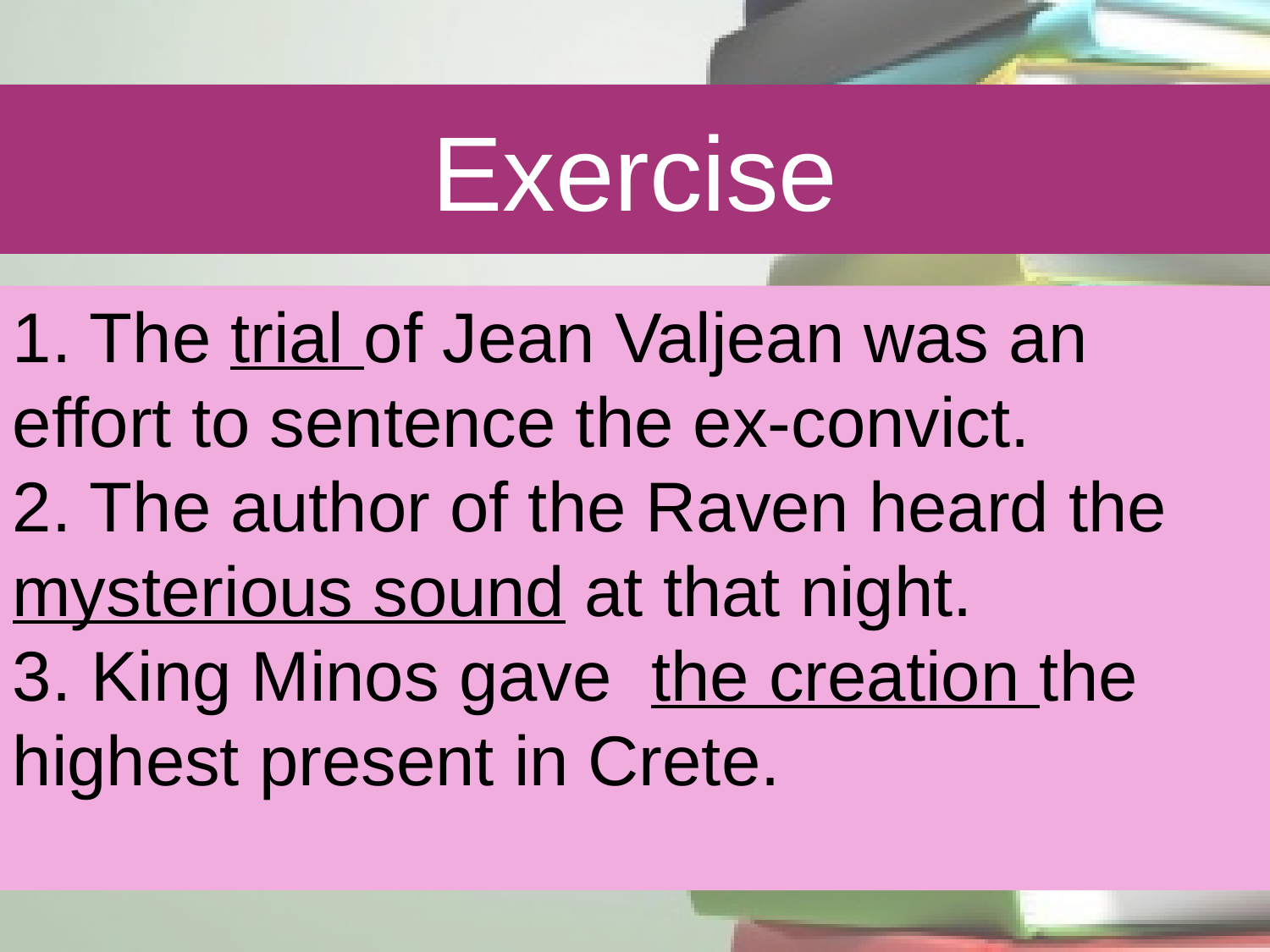

# Exercise
1. The trial of Jean Valjean was an effort to sentence the ex-convict.
2. The author of the Raven heard the mysterious sound at that night.
3. King Minos gave  the creation the highest present in Crete.